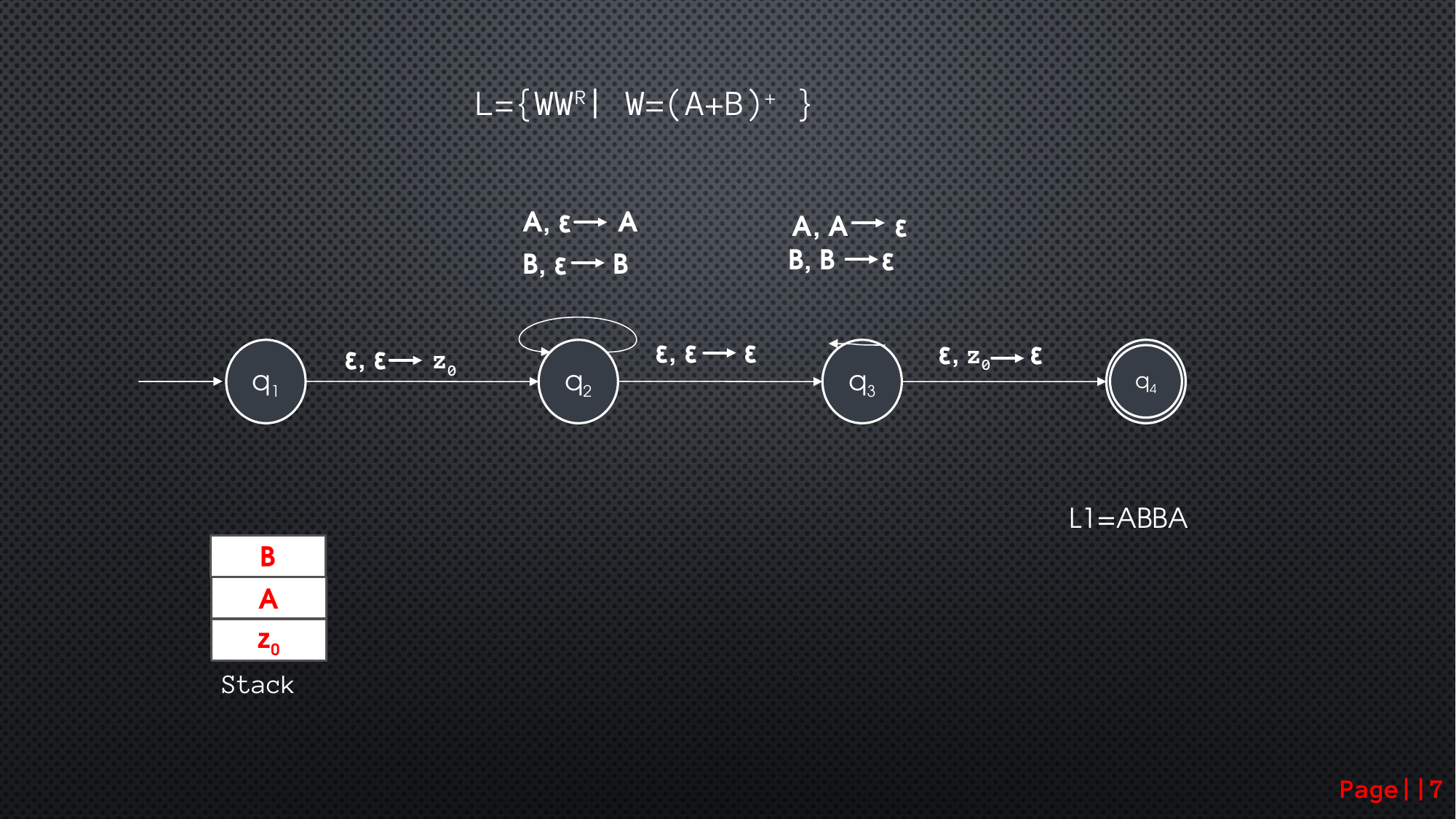

L={WWR| W=(A+B)+ }
A, ε      A
A, A      ε
B, B      ε
B, ε      B
ε, ε      ε
ε, z0         ε
ε, ε      z0
q3
q1
q1
q2
q4
L1=ABBA
B
A
z0
Stack
Page||7